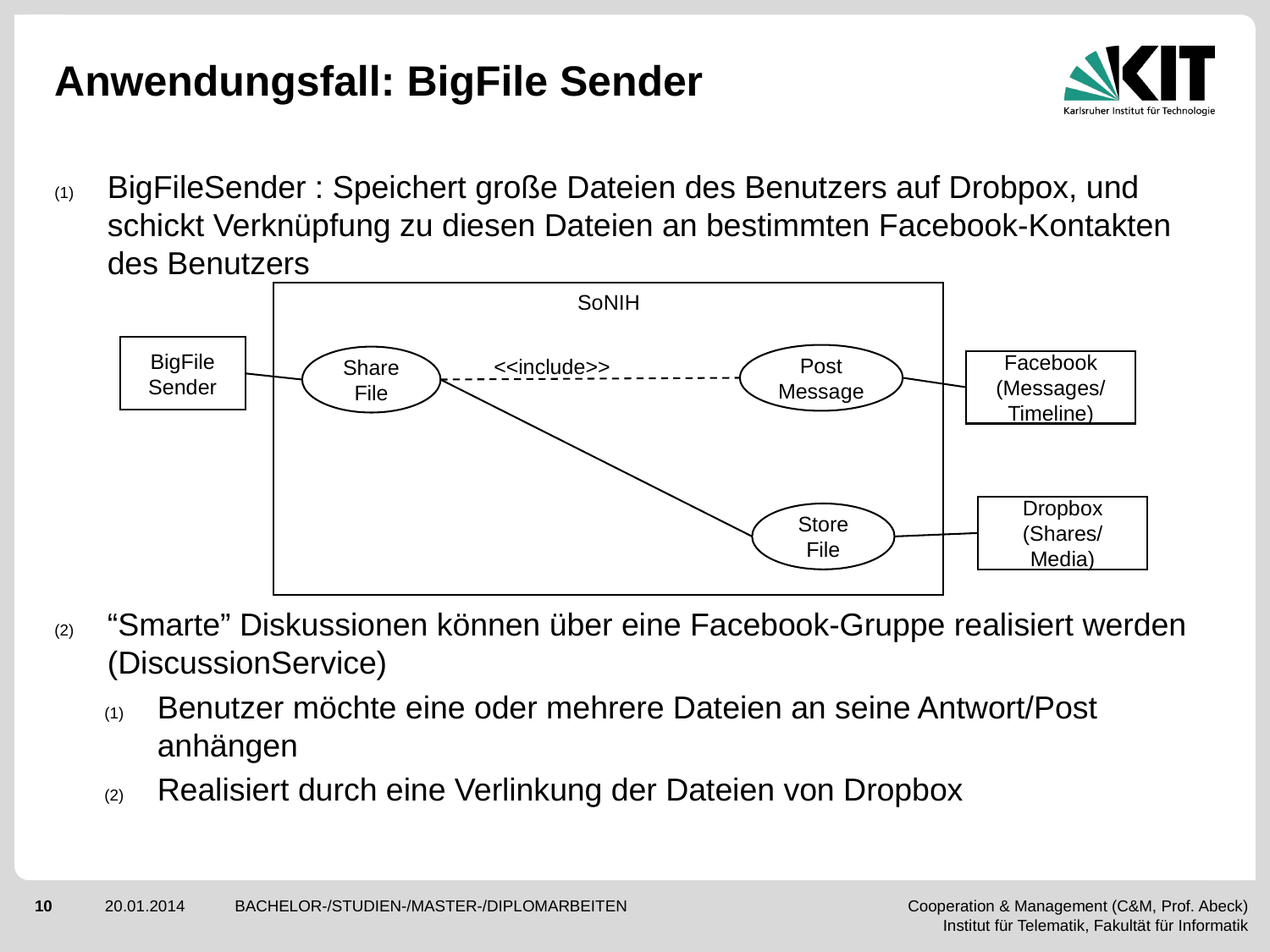

# Anwendungsfall: BigFile Sender
BigFileSender : Speichert große Dateien des Benutzers auf Drobpox, und schickt Verknüpfung zu diesen Dateien an bestimmten Facebook-Kontakten des Benutzers

“Smarte” Diskussionen können über eine Facebook-Gruppe realisiert werden (DiscussionService)
Benutzer möchte eine oder mehrere Dateien an seine Antwort/Post anhängen
Realisiert durch eine Verlinkung der Dateien von Dropbox
SoNIH
BigFile
Sender
Post Message
Share File
<<include>>
Facebook
(Messages/Timeline)
Dropbox
(Shares/Media)
Store
File
BACHELOR-/STUDIEN-/MASTER-/DIPLOMARBEITEN